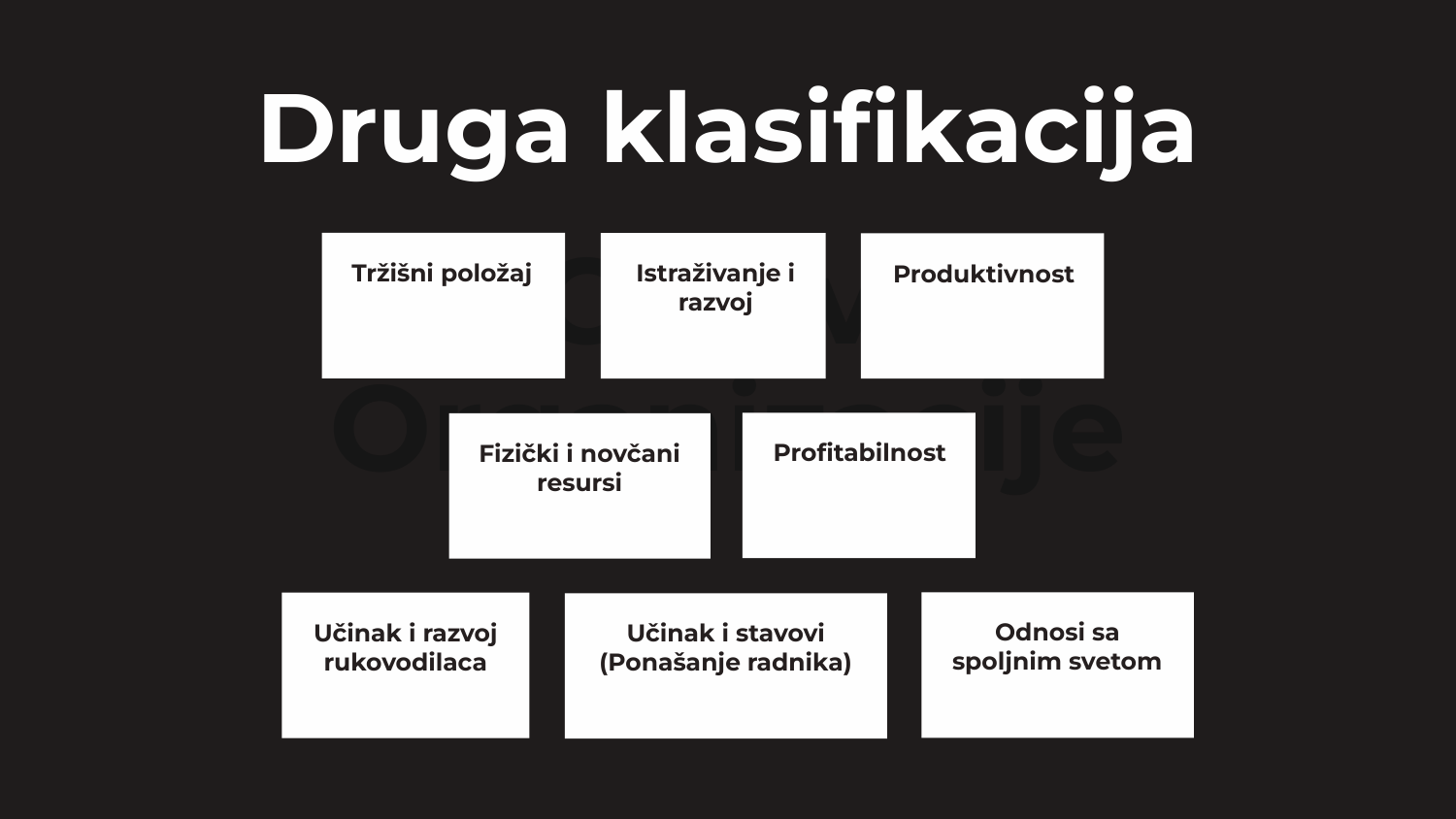

Druga klasifikacija

Tržišni položaj
Istraživanje i razvoj
Produktivnost

Profitabilnost
Fizički i novčani resursi

Odnosi sa spoljnim svetom
Učinak i razvoj rukovodilaca
Učinak i stavovi (Ponašanje radnika)